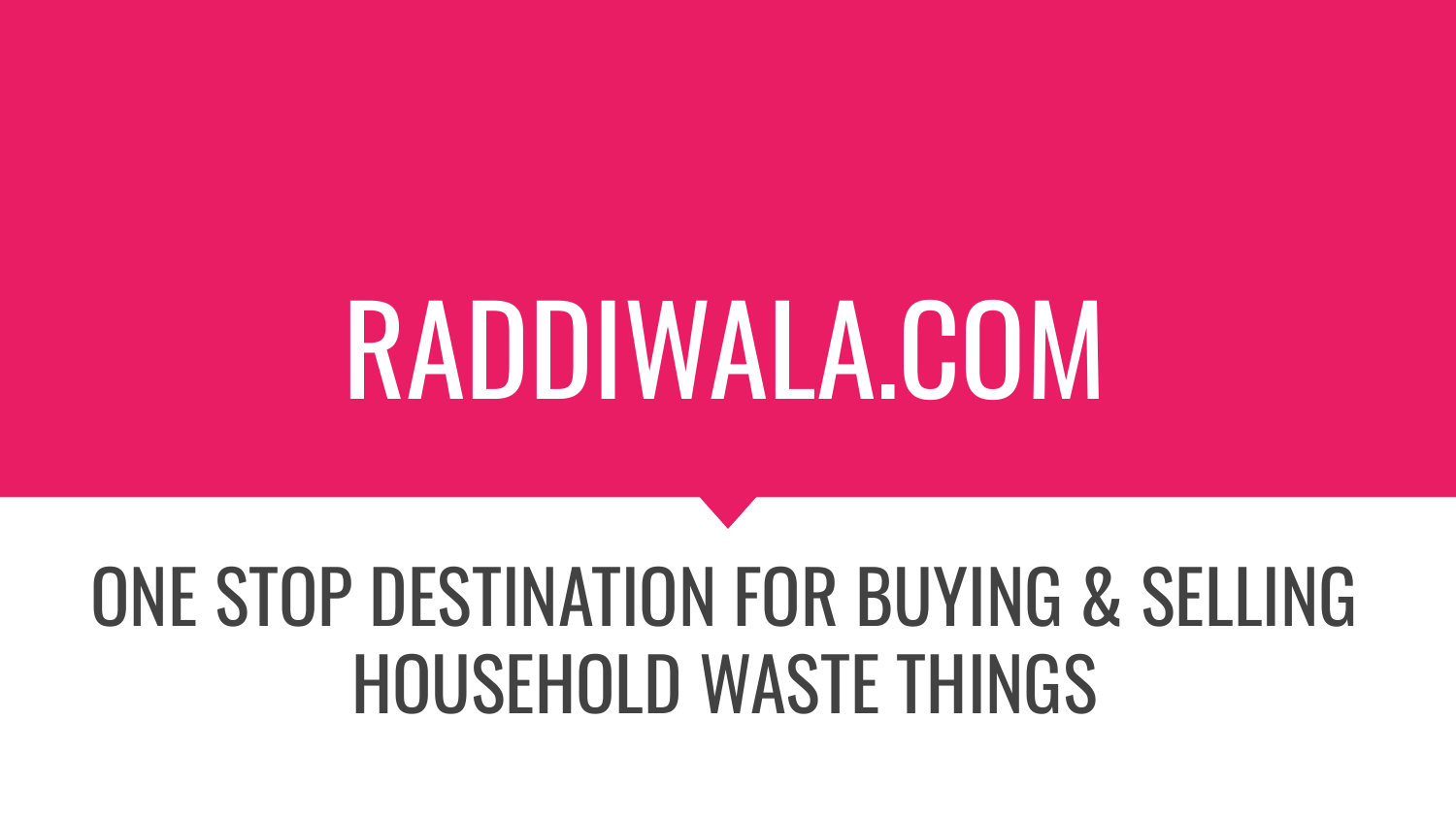

# RADDIWALA.COM
ONE STOP DESTINATION FOR BUYING & SELLING HOUSEHOLD WASTE THINGS